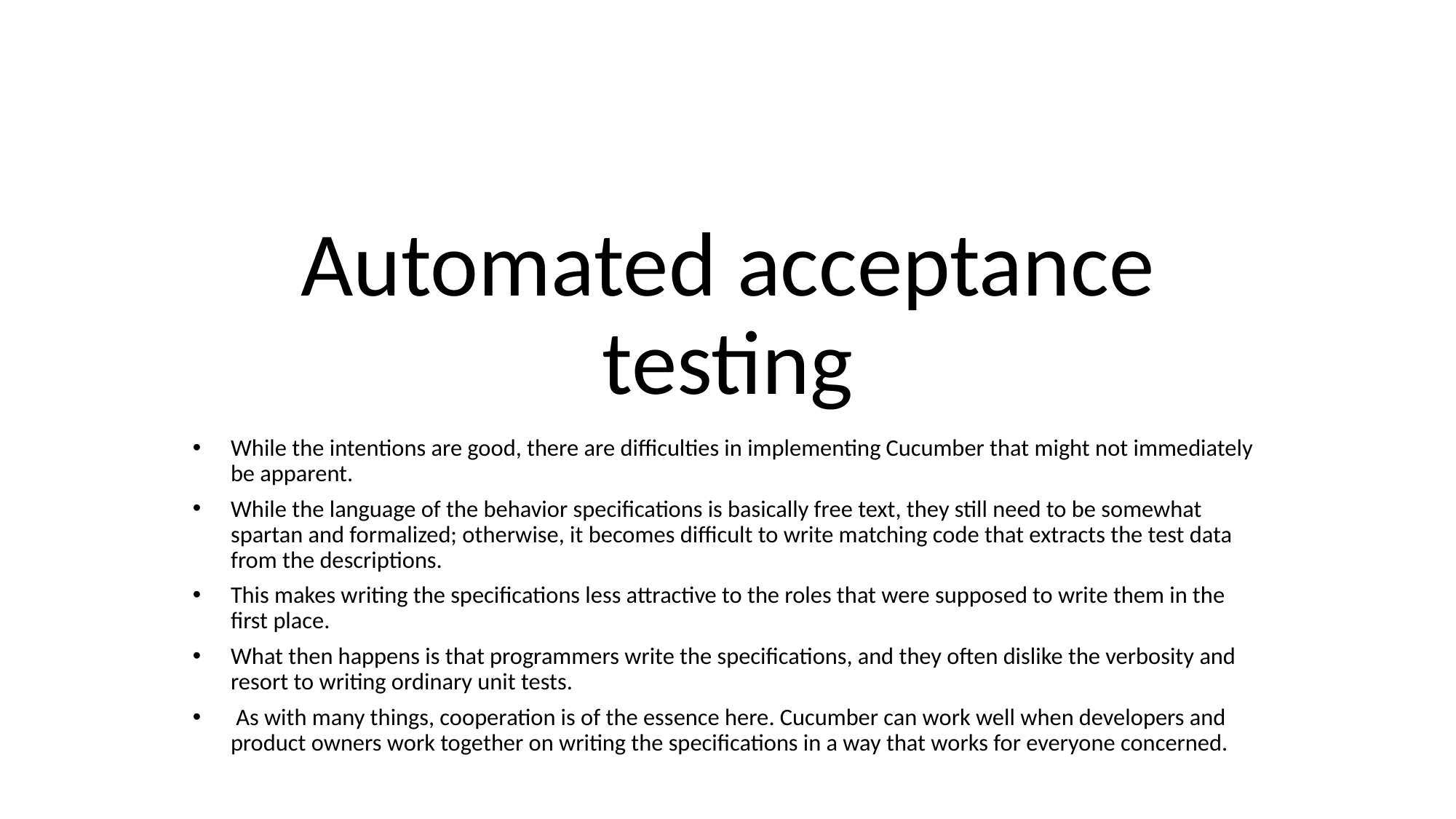

# Automated acceptance testing
While the intentions are good, there are difficulties in implementing Cucumber that might not immediately be apparent.
While the language of the behavior specifications is basically free text, they still need to be somewhat spartan and formalized; otherwise, it becomes difficult to write matching code that extracts the test data from the descriptions.
This makes writing the specifications less attractive to the roles that were supposed to write them in the first place.
What then happens is that programmers write the specifications, and they often dislike the verbosity and resort to writing ordinary unit tests.
 As with many things, cooperation is of the essence here. Cucumber can work well when developers and product owners work together on writing the specifications in a way that works for everyone concerned.